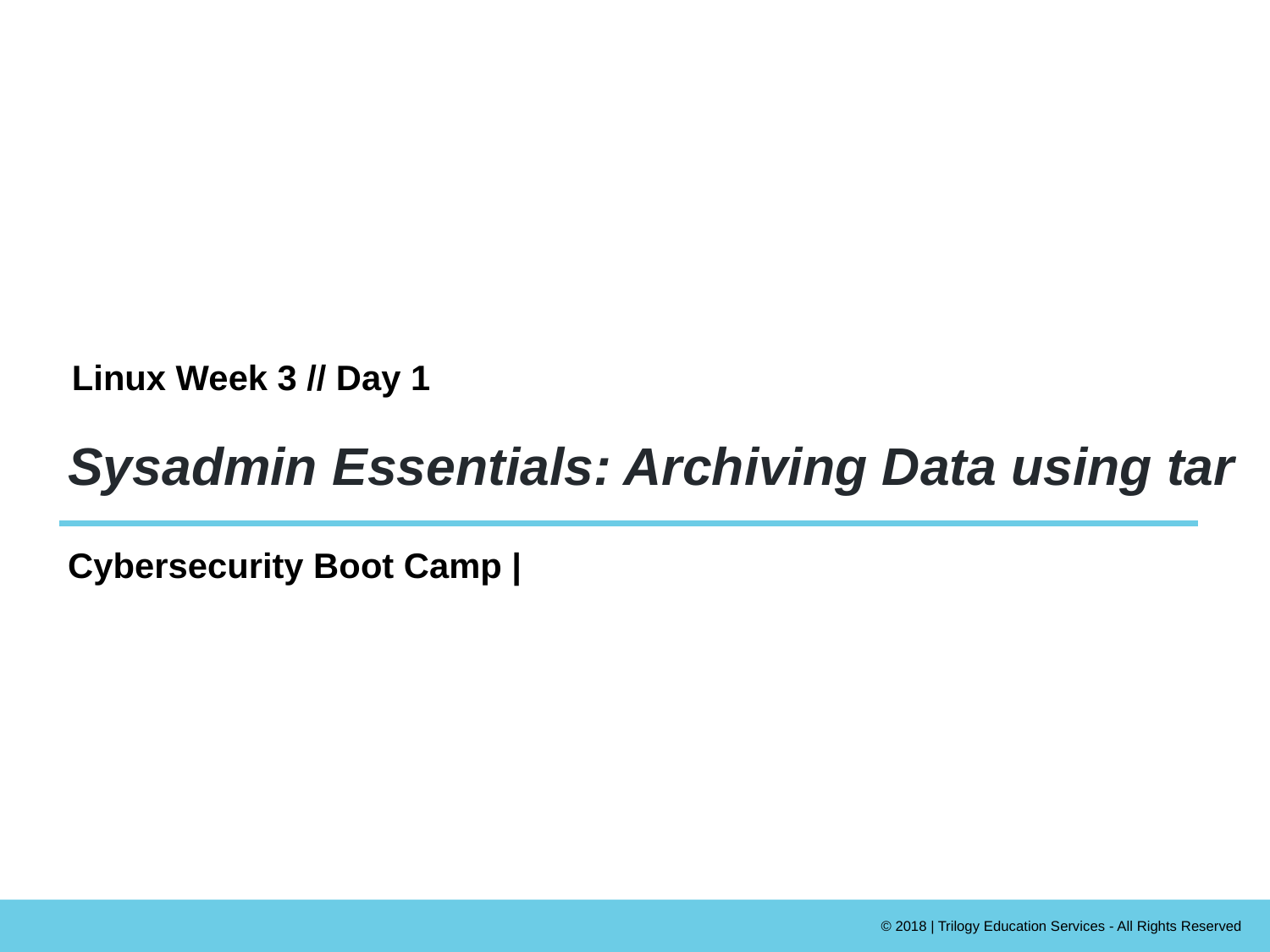

Linux Week 3 // Day 1

# Sysadmin Essentials: Archiving Data using tar
Cybersecurity Boot Camp |